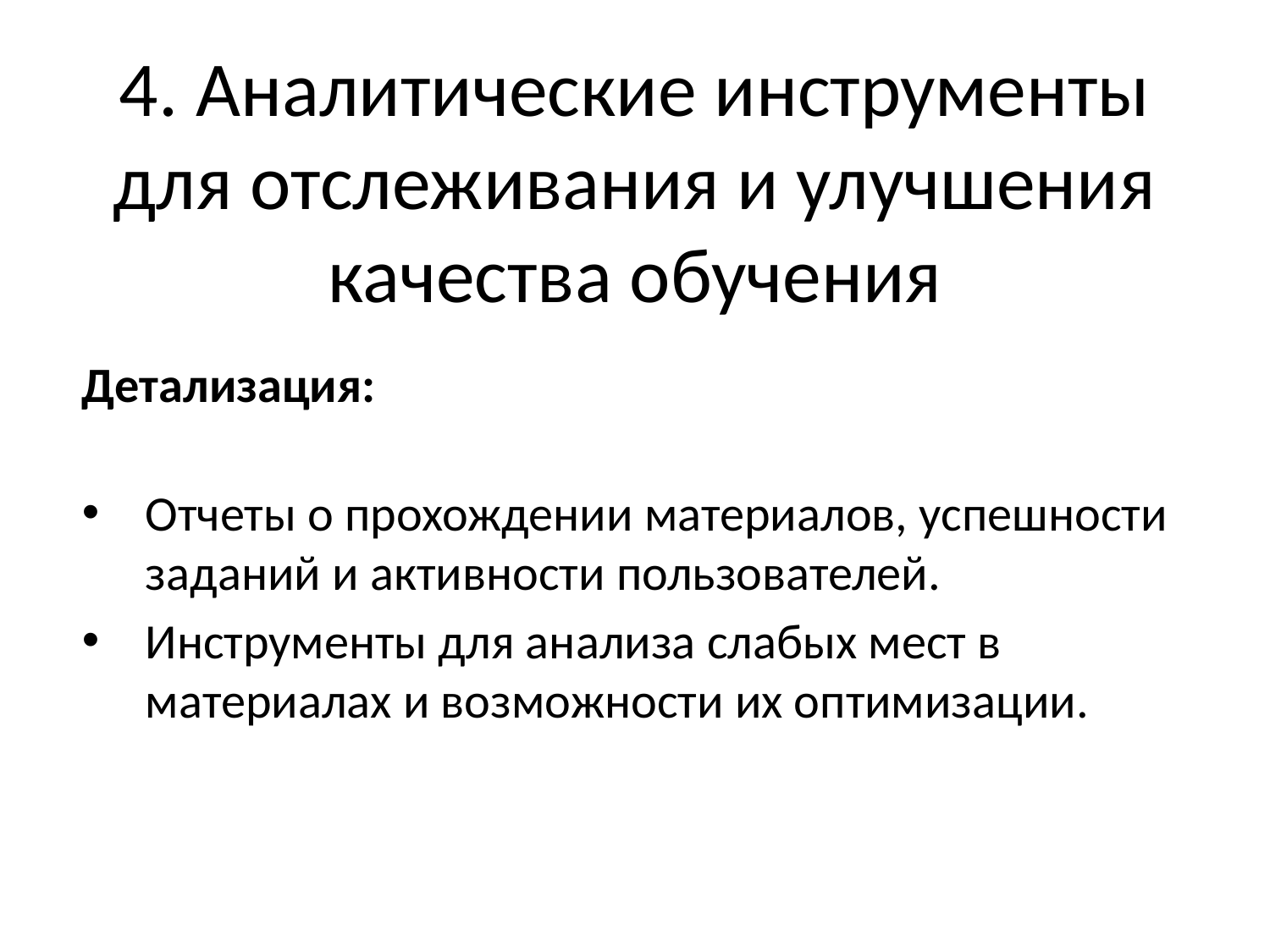

# 4. Аналитические инструменты для отслеживания и улучшения качества обучения

Детализация:

Отчеты о прохождении материалов, успешности заданий и активности пользователей.
Инструменты для анализа слабых мест в материалах и возможности их оптимизации.